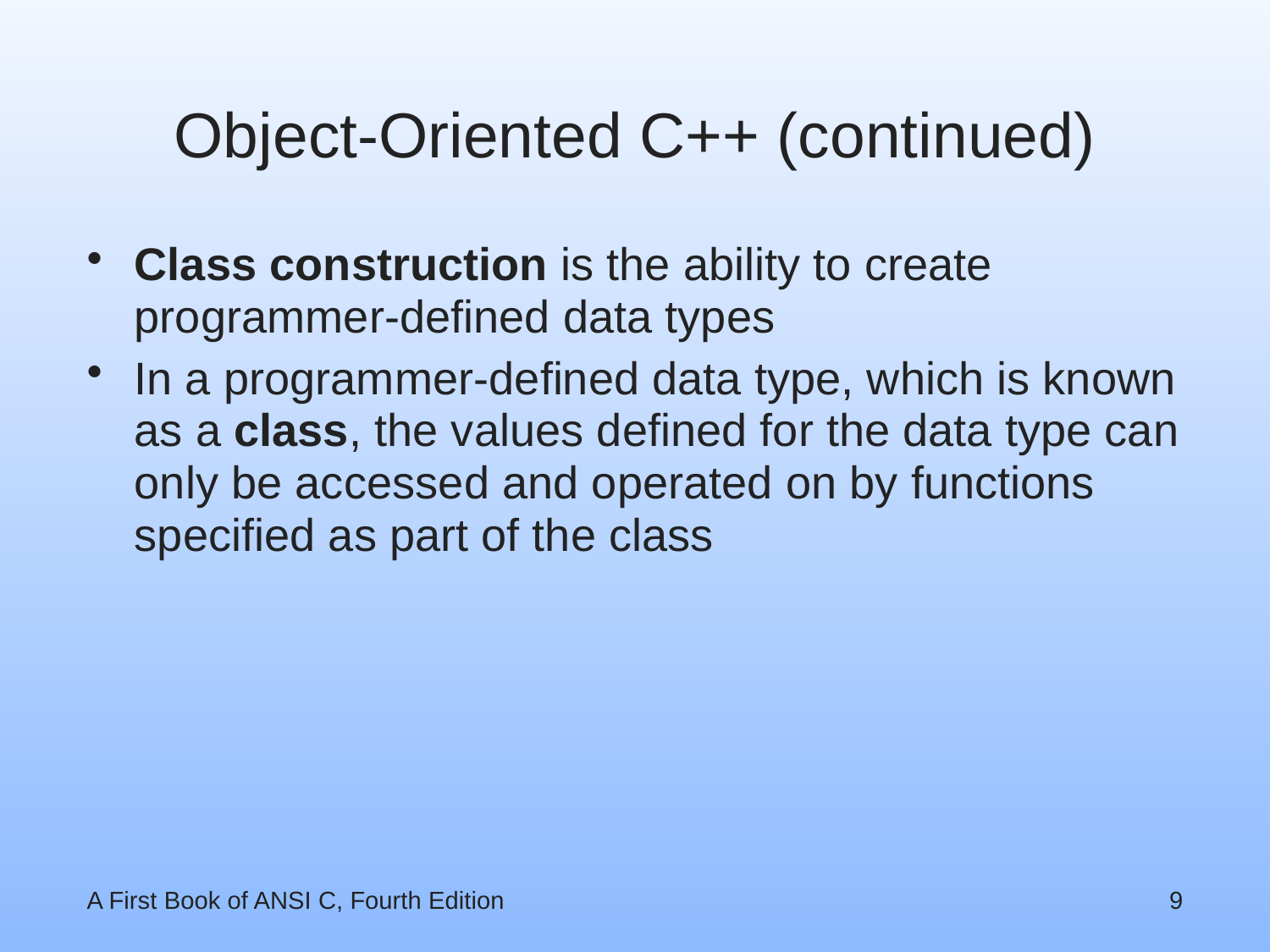

# Object-Oriented C++ (continued)
Class construction is the ability to create programmer-defined data types
In a programmer-defined data type, which is known as a class, the values defined for the data type can only be accessed and operated on by functions specified as part of the class

A First Book of ANSI C, Fourth Edition
9